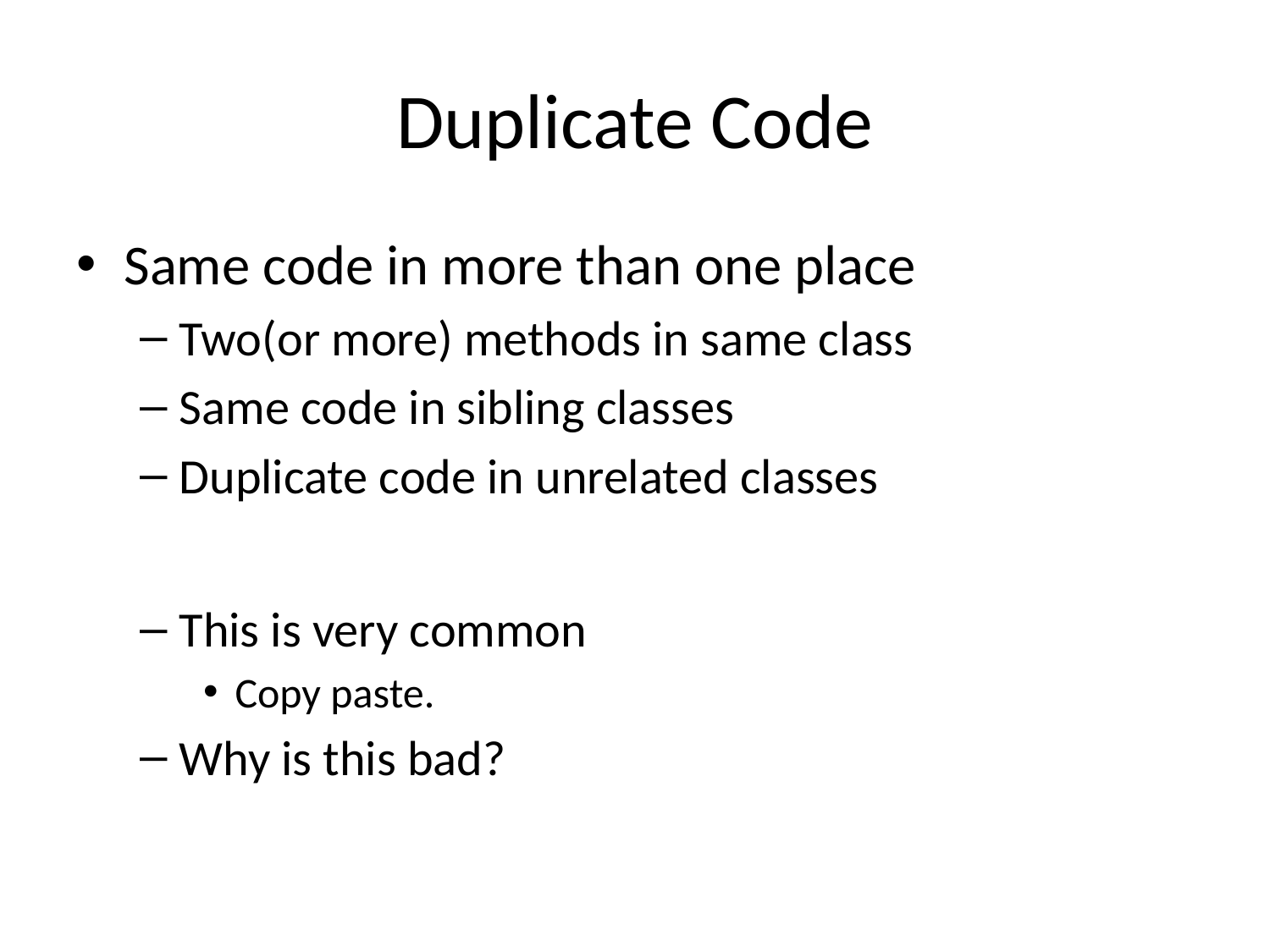

# Duplicate Code
Same code in more than one place
Two(or more) methods in same class
Same code in sibling classes
Duplicate code in unrelated classes

This is very common
Copy paste.
Why is this bad?